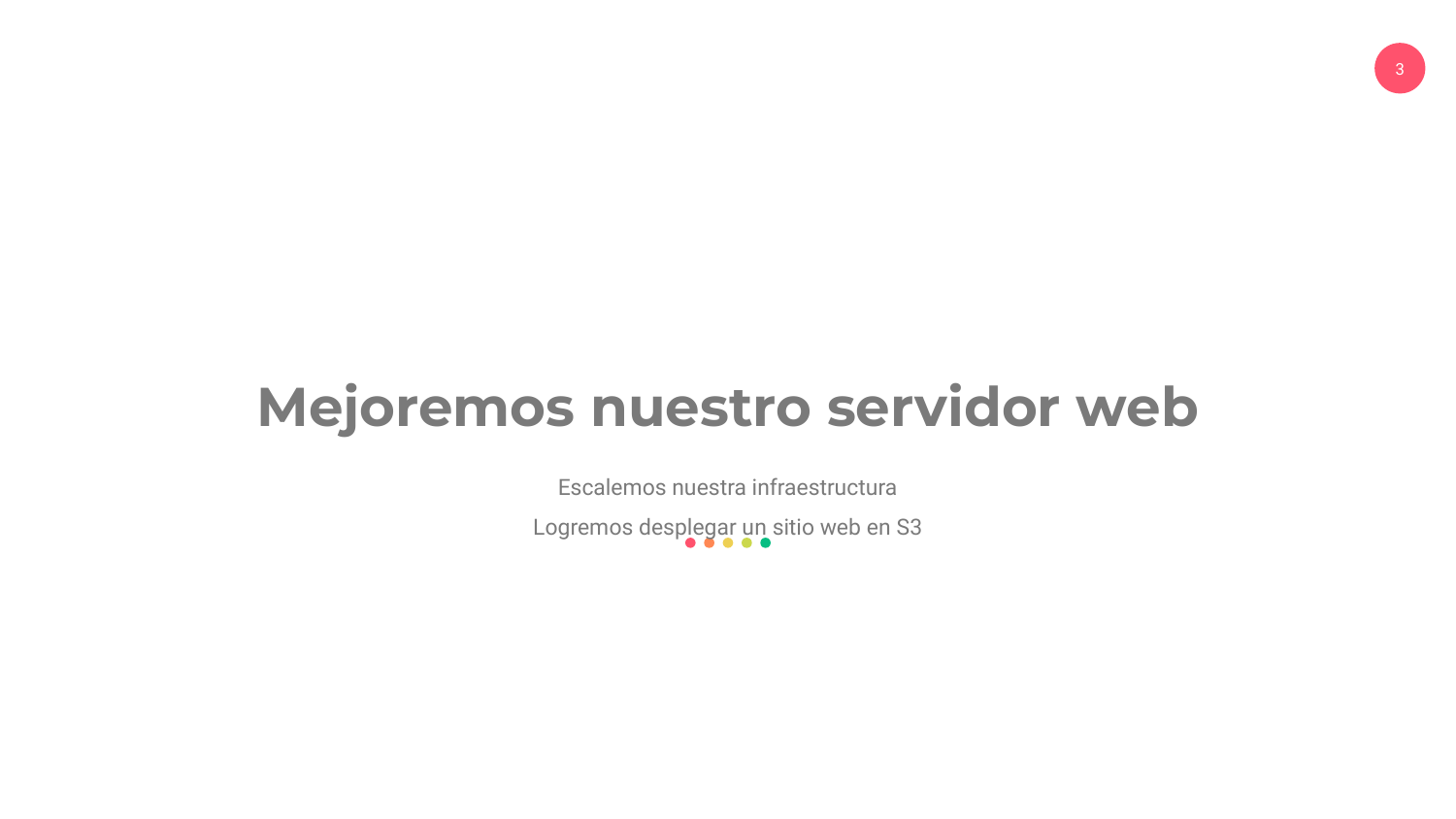

Mejoremos nuestro servidor web
Escalemos nuestra infraestructura
Logremos desplegar un sitio web en S3